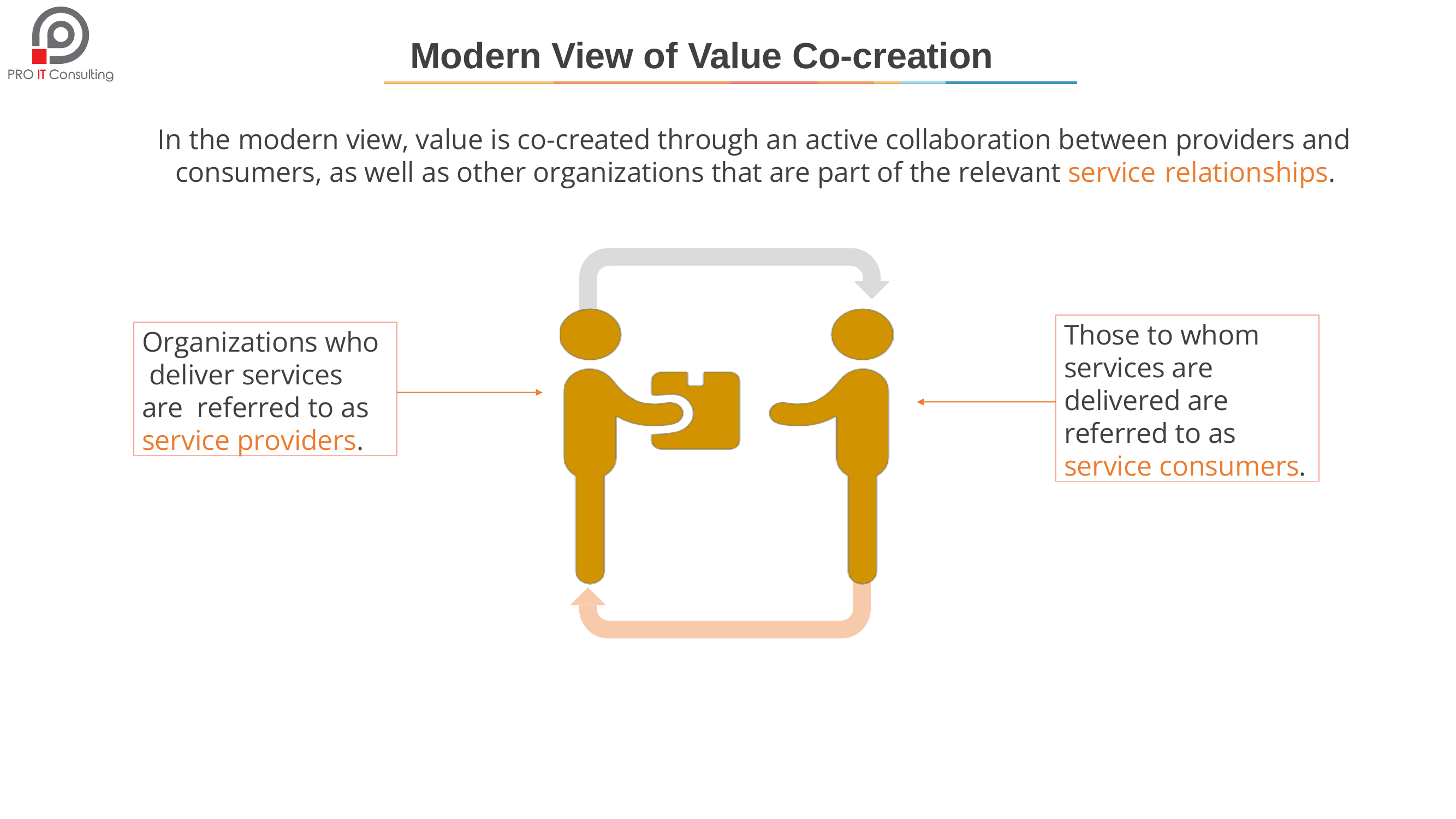

# Modern View of Value Co-creation

In the modern view, value is co-created through an active collaboration between providers and  consumers, as well as other organizations that are part of the relevant service relationships.

Those to whom  services are  delivered are  referred to as  service consumers.
Organizations who  deliver services are  referred to as  service providers.